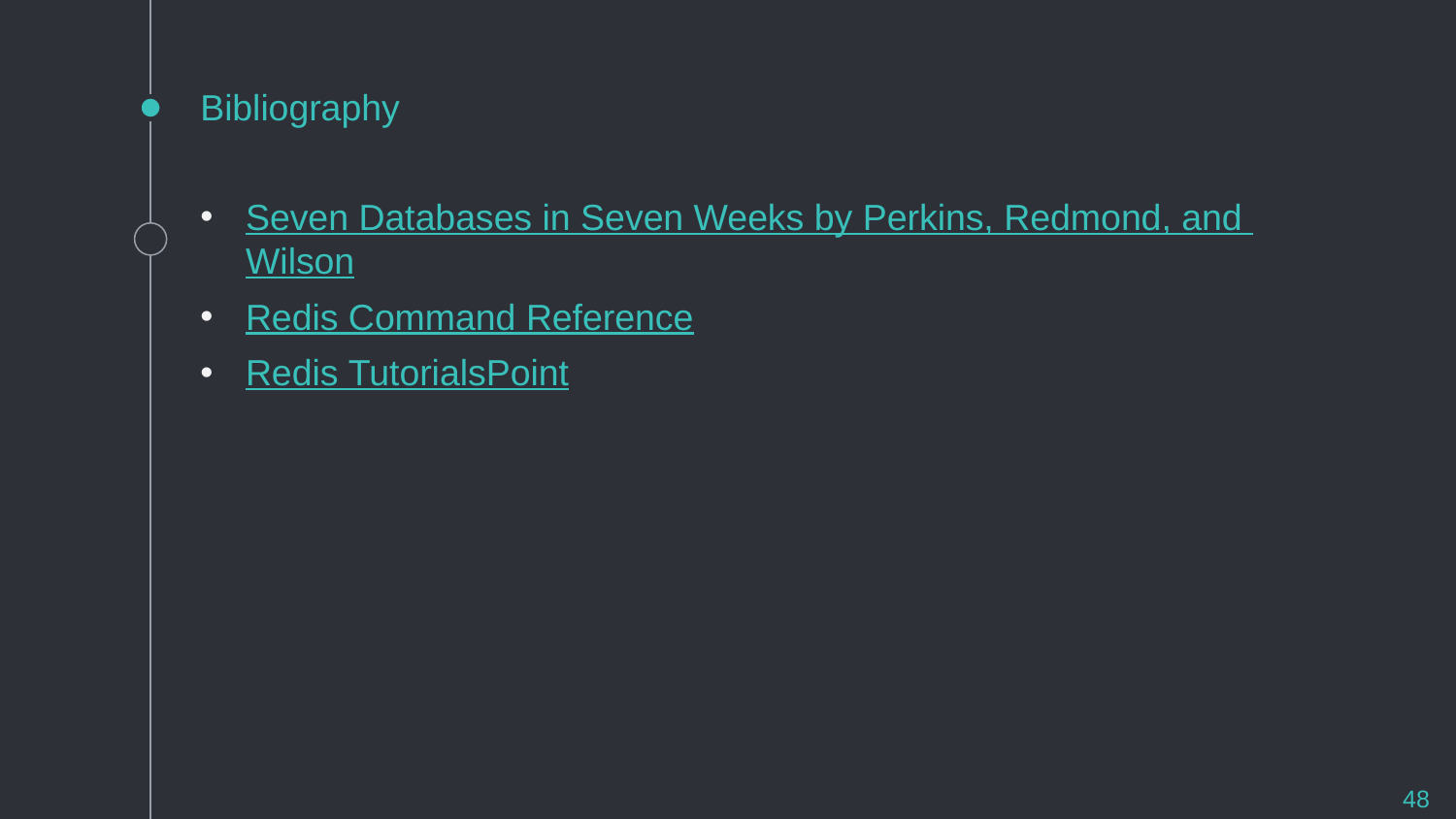

# Bibliography
Seven Databases in Seven Weeks by Perkins, Redmond, and Wilson
Redis Command Reference
Redis TutorialsPoint
48